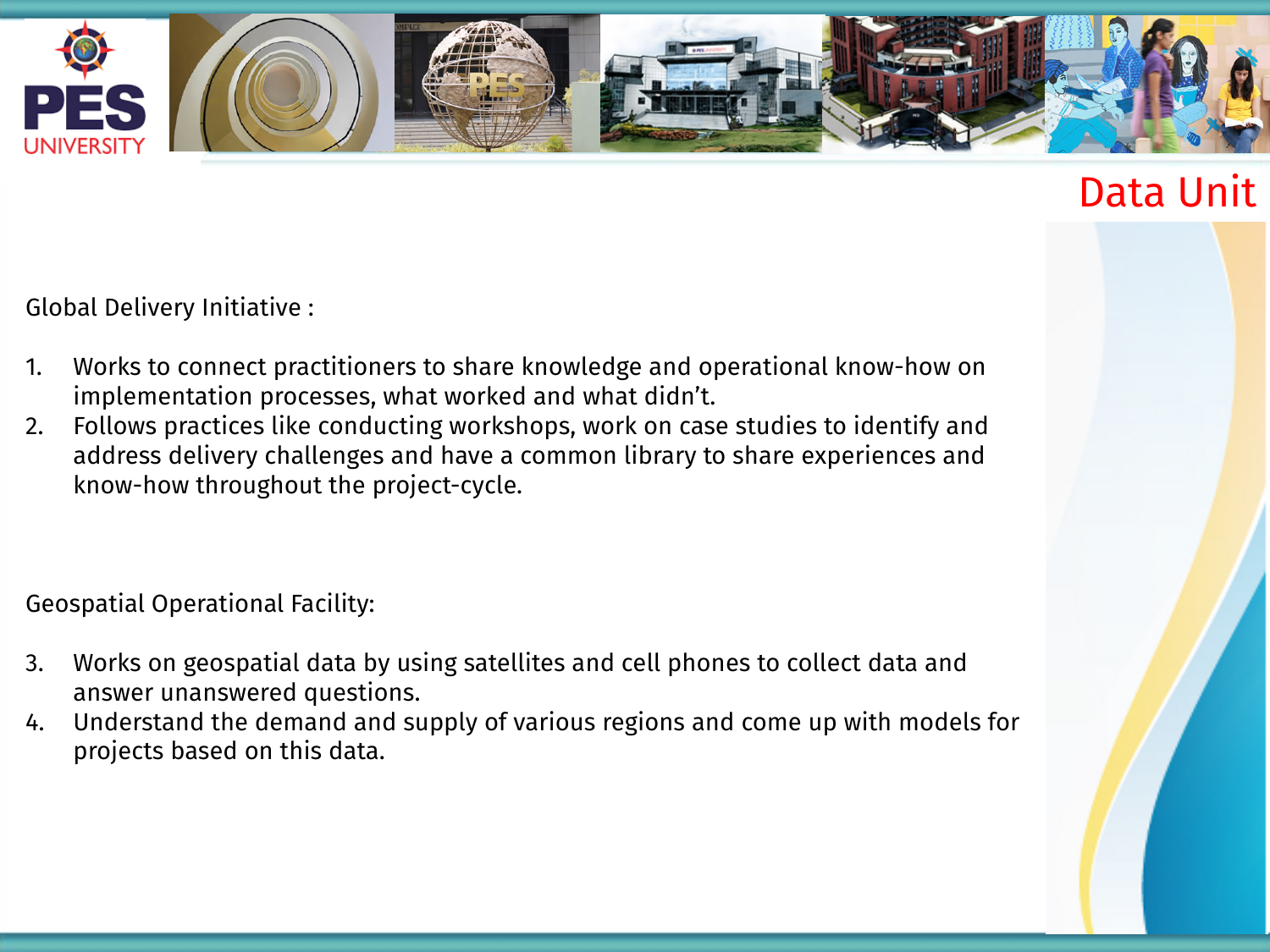

Data Unit
Global Delivery Initiative :

Works to connect practitioners to share knowledge and operational know-how on implementation processes, what worked and what didn’t.
Follows practices like conducting workshops, work on case studies to identify and address delivery challenges and have a common library to share experiences and know-how throughout the project-cycle.

Geospatial Operational Facility:

Works on geospatial data by using satellites and cell phones to collect data and answer unanswered questions.
Understand the demand and supply of various regions and come up with models for projects based on this data.